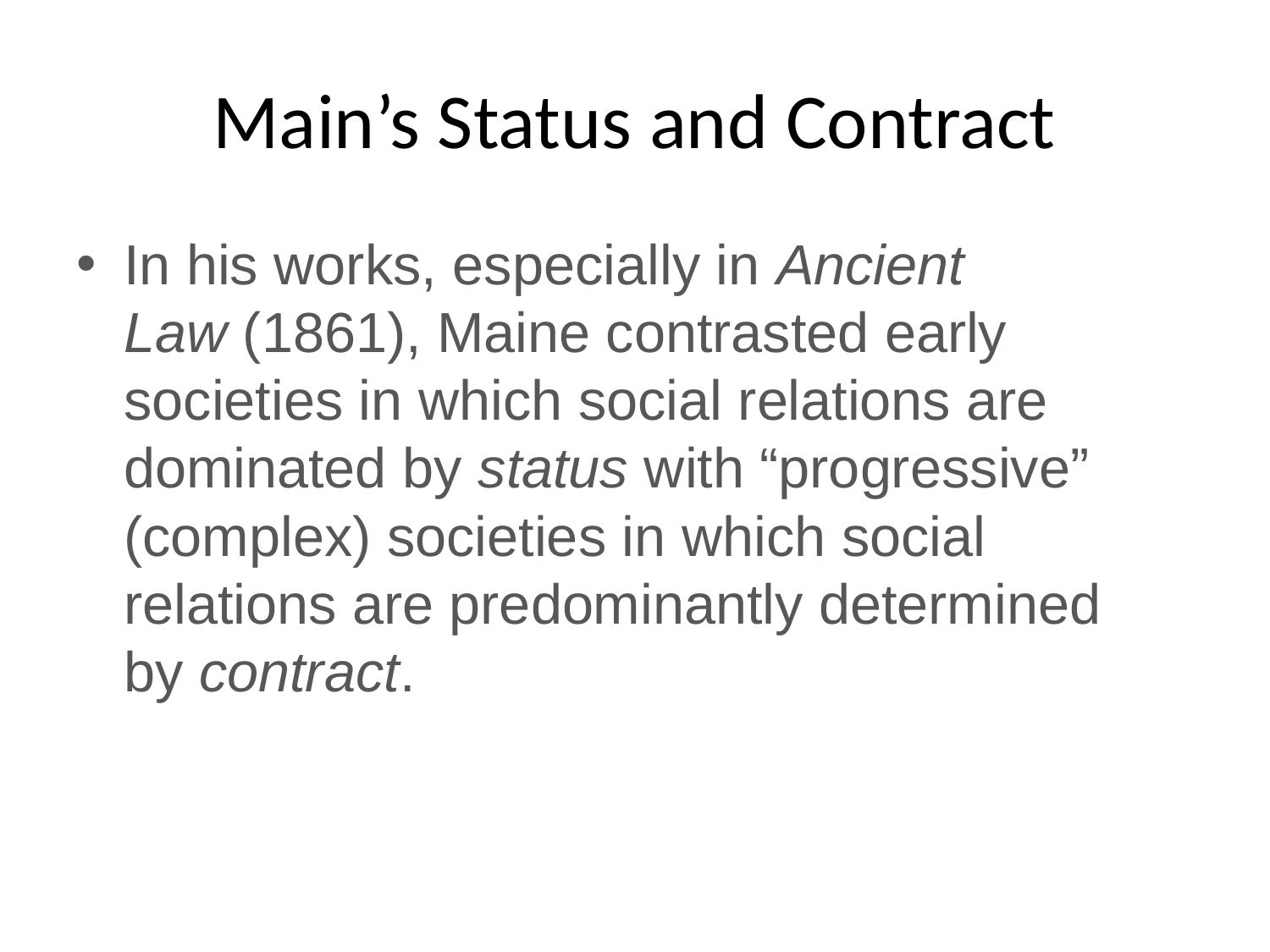

# Main’s Status and Contract
In his works, especially in Ancient Law (1861), Maine contrasted early societies in which social relations are dominated by status with “progressive” (complex) societies in which social relations are predominantly determined by contract.